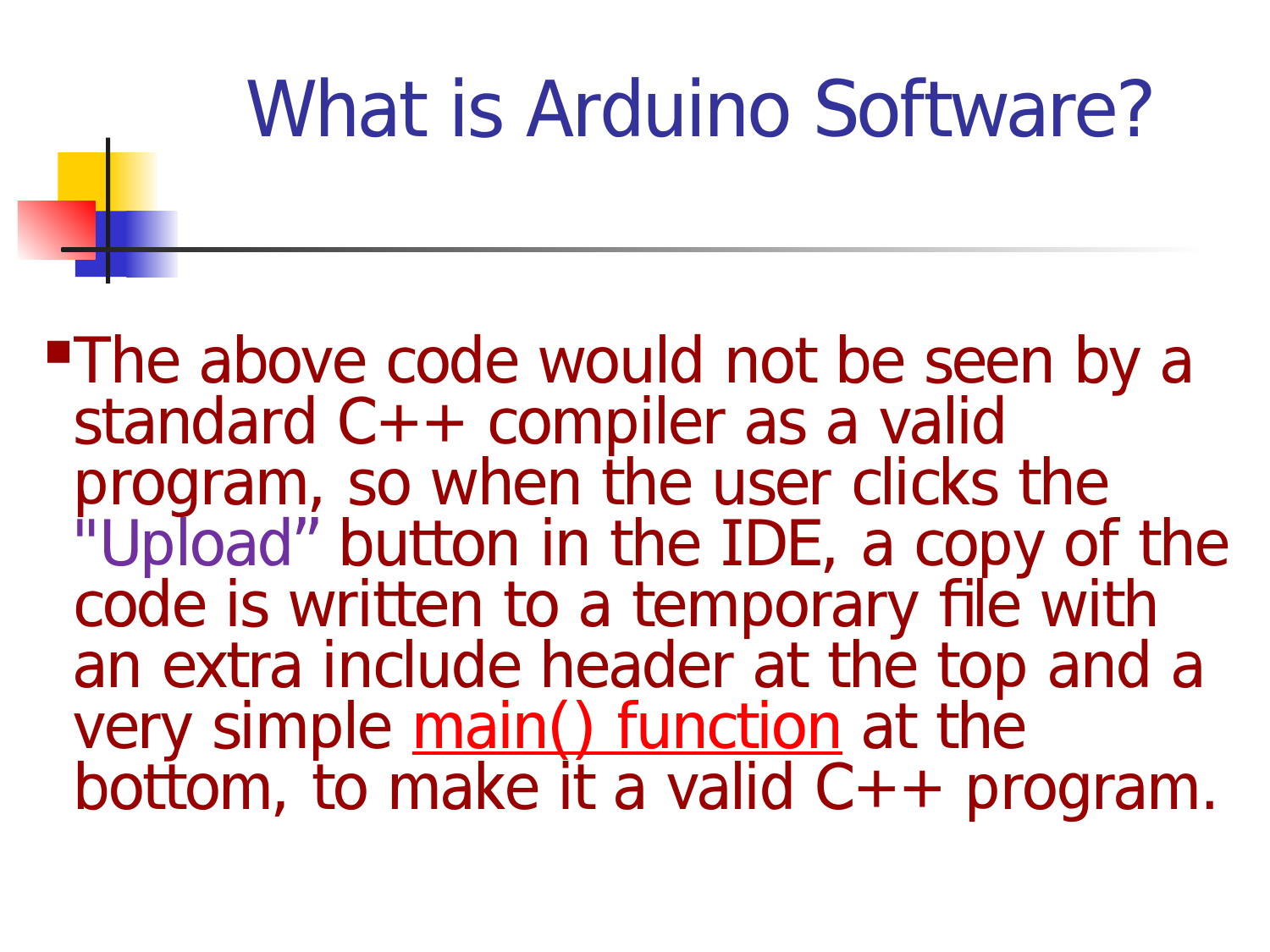

What is Arduino Software?
The above code would not be seen by a standard C++ compiler as a valid program, so when the user clicks the "Upload” button in the IDE, a copy of the code is written to a temporary file with an extra include header at the top and a very simple main() function at the bottom, to make it a valid C++ program.